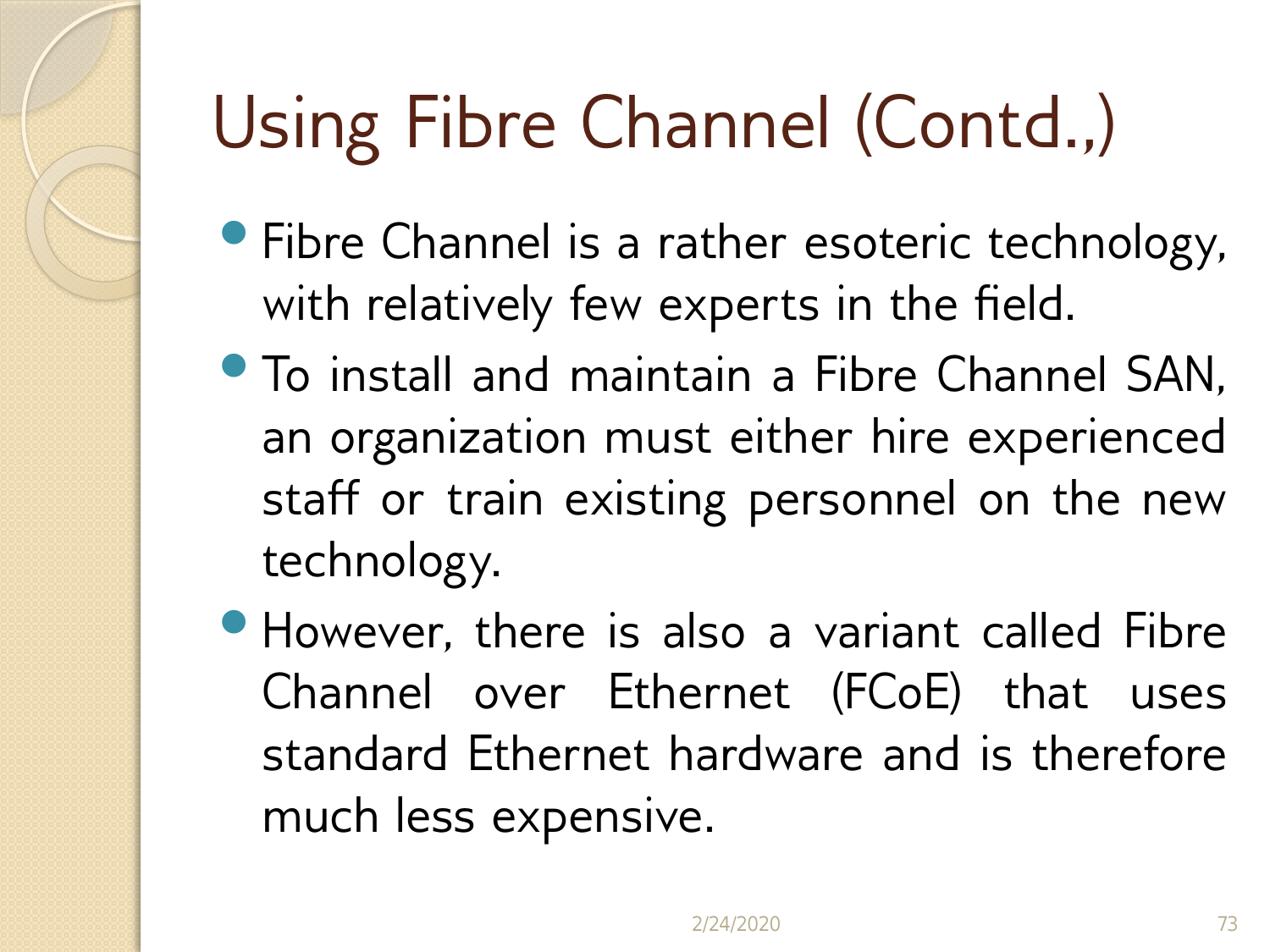

# Using Fibre Channel (Contd.,)
Fibre Channel is a rather esoteric technology, with relatively few experts in the field.
To install and maintain a Fibre Channel SAN, an organization must either hire experienced staff or train existing personnel on the new technology.
However, there is also a variant called Fibre Channel over Ethernet (FCoE) that uses standard Ethernet hardware and is therefore much less expensive.
2/24/2020
73